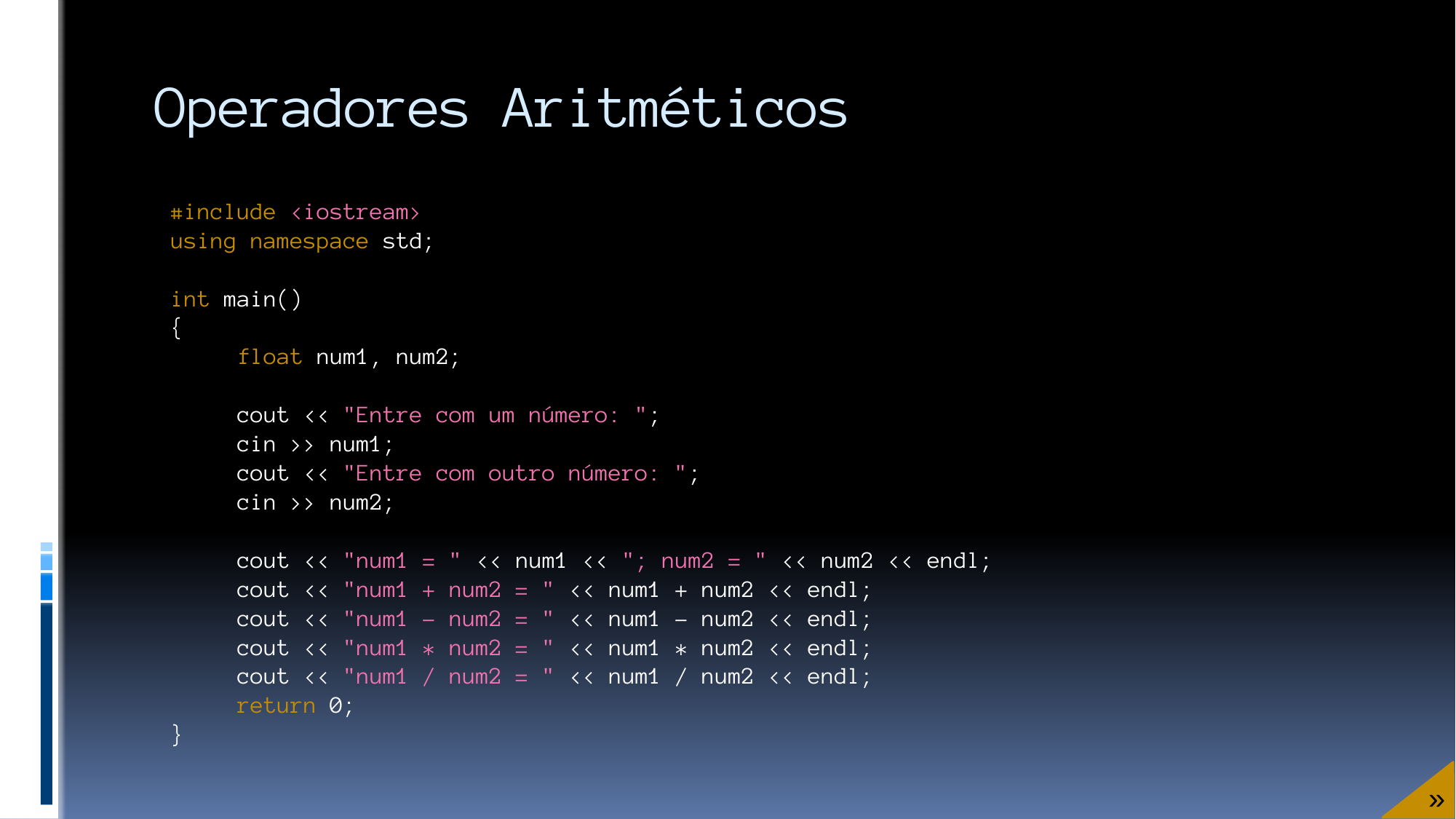

# Operadores Aritméticos
#include <iostream>
using namespace std;

int main()
{
     float num1, num2;

     cout << "Entre com um número: ";
     cin >> num1;
     cout << "Entre com outro número: ";
     cin >> num2;

     cout << "num1 = " << num1 << "; num2 = " << num2 << endl;
     cout << "num1 + num2 = " << num1 + num2 << endl;
     cout << "num1 - num2 = " << num1 - num2 << endl;
     cout << "num1 * num2 = " << num1 * num2 << endl;
     cout << "num1 / num2 = " << num1 / num2 << endl;
     return 0;
}

»